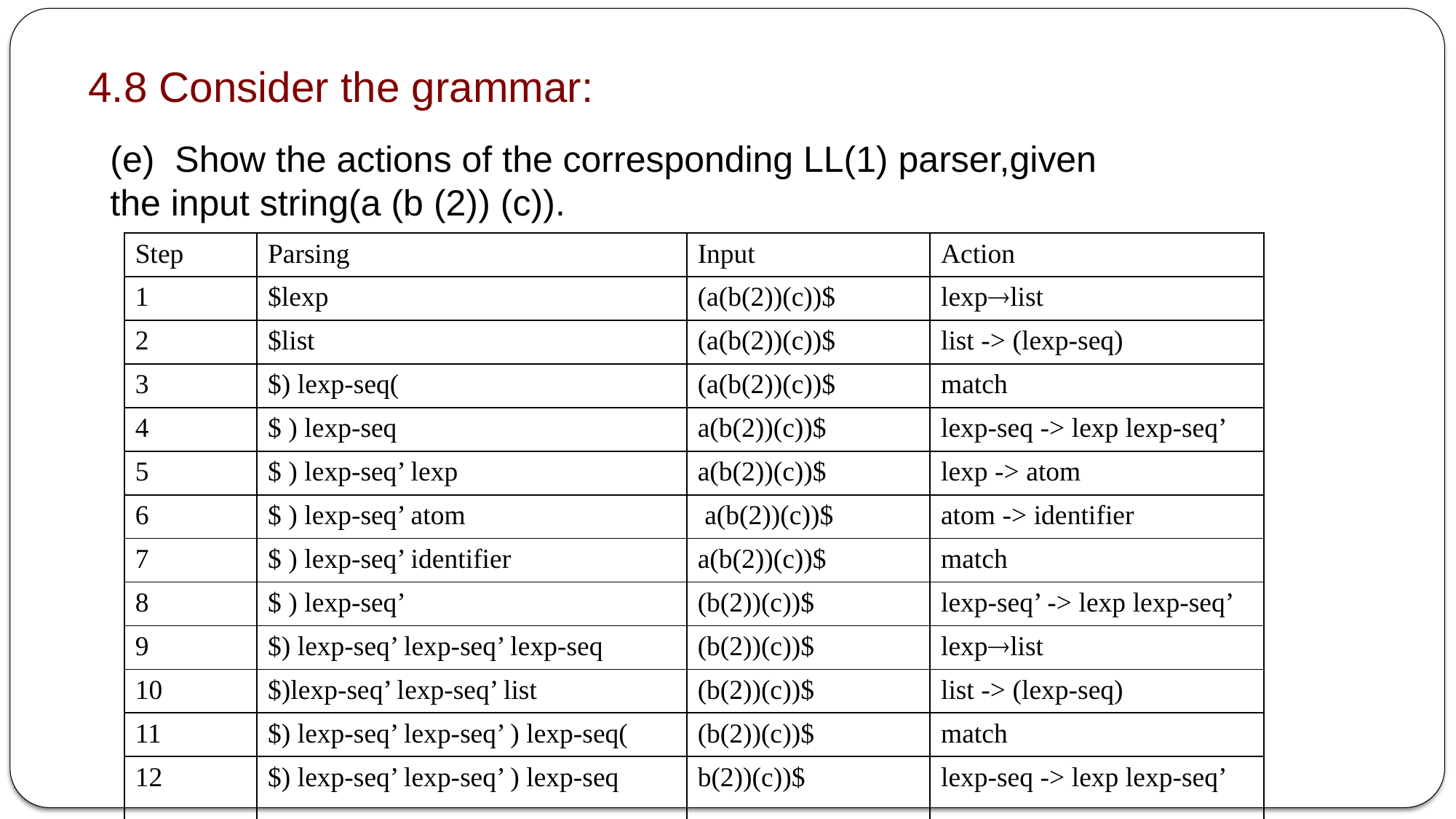

4.8 Consider the grammar:
(e)  Show the actions of the corresponding LL(1) parser,given the input string(a (b (2)) (c)).

| Step | Parsing | Input | Action |
| --- | --- | --- | --- |
| 1 | $lexp | (a(b(2))(c))$ | lexp→list |
| 2 | $list | (a(b(2))(c))$ | list -> (lexp-seq) |
| 3 | $) lexp-seq( | (a(b(2))(c))$ | match |
| 4 | $ ) lexp-seq | a(b(2))(c))$ | lexp-seq -> lexp lexp-seq’ |
| 5 | $ ) lexp-seq’ lexp | a(b(2))(c))$ | lexp -> atom |
| 6 | $ ) lexp-seq’ atom | a(b(2))(c))$ | atom -> identifier |
| 7 | $ ) lexp-seq’ identifier | a(b(2))(c))$ | match |
| 8 | $ ) lexp-seq’ | (b(2))(c))$ | lexp-seq’ -> lexp lexp-seq’ |
| 9 | $) lexp-seq’ lexp-seq’ lexp-seq | (b(2))(c))$ | lexp→list |
| 10 | $)lexp-seq’ lexp-seq’ list | (b(2))(c))$ | list -> (lexp-seq) |
| 11 | $) lexp-seq’ lexp-seq’ ) lexp-seq( | (b(2))(c))$ | match |
| 12 | $) lexp-seq’ lexp-seq’ ) lexp-seq | b(2))(c))$ | lexp-seq -> lexp lexp-seq’ |